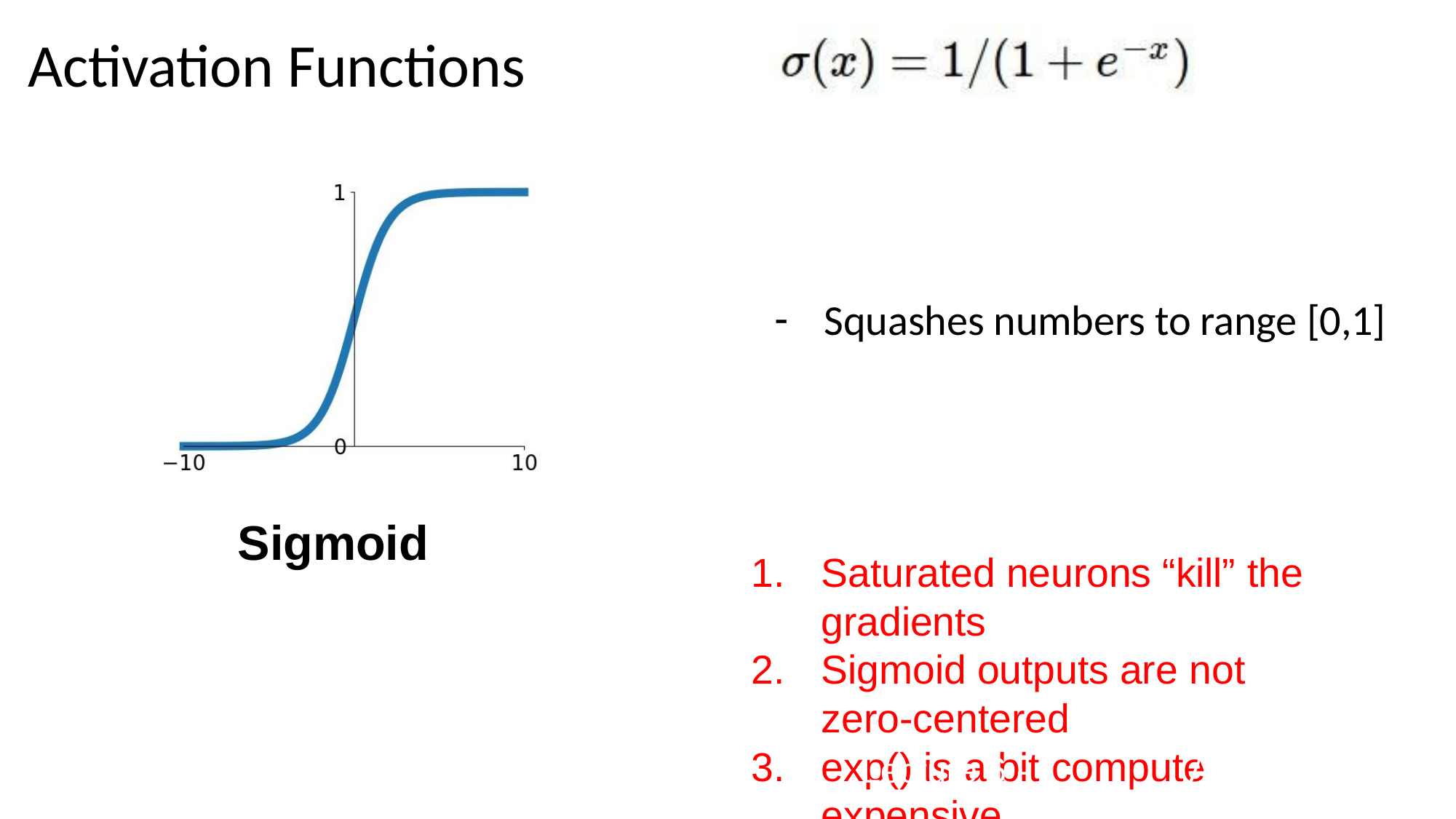

# Activation Functions

Squashes numbers to range [0,1]

Sigmoid
Saturated neurons “kill” the  gradients
Sigmoid outputs are not  zero-centered
exp() is a bit compute expensive
Fei-Fei Li & Justin Johnson & Serena Yeung	Lecture 6 -	April 20, 2017